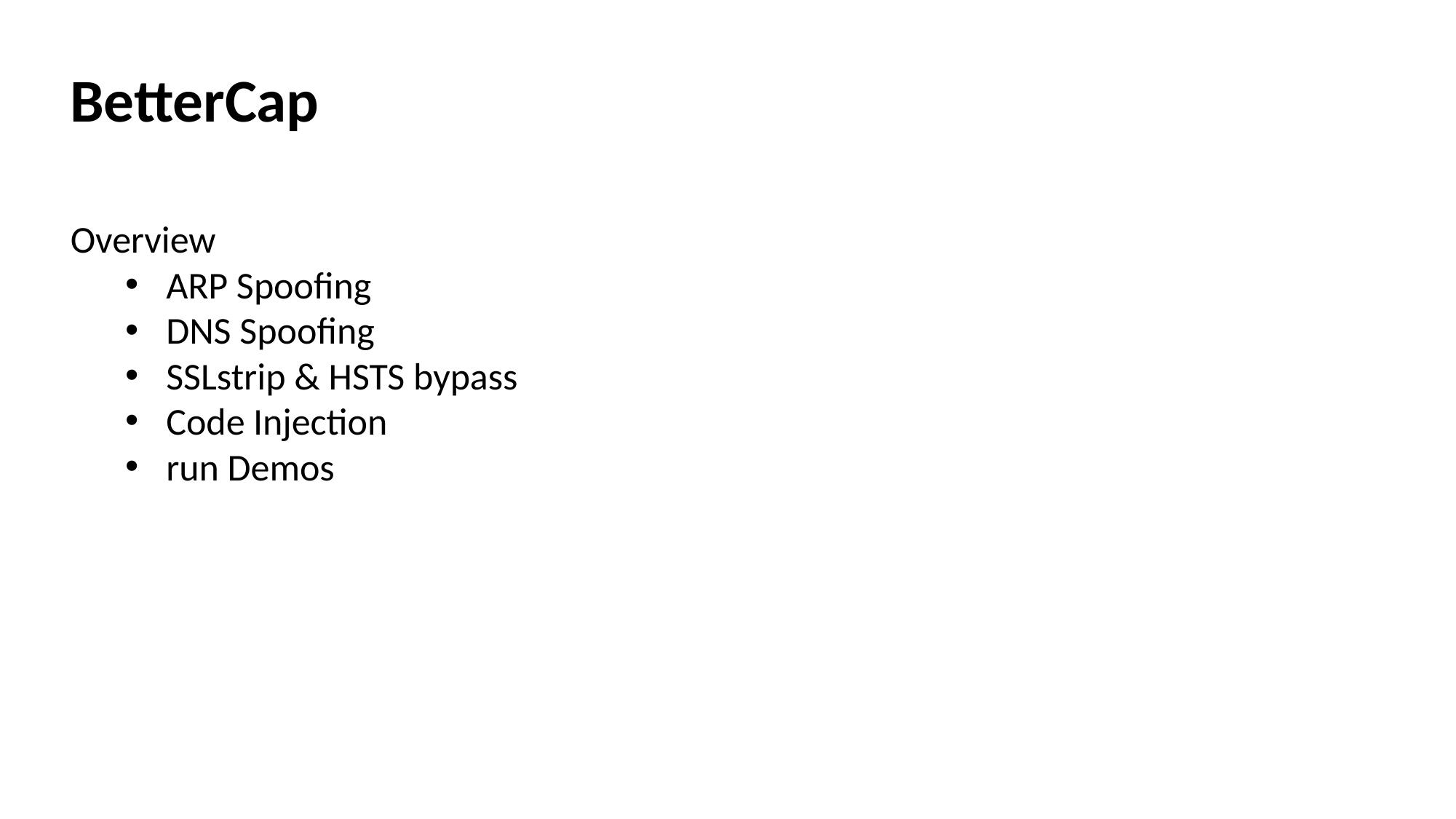

BetterCap
Overview
ARP Spoofing
DNS Spoofing
SSLstrip & HSTS bypass
Code Injection
run Demos